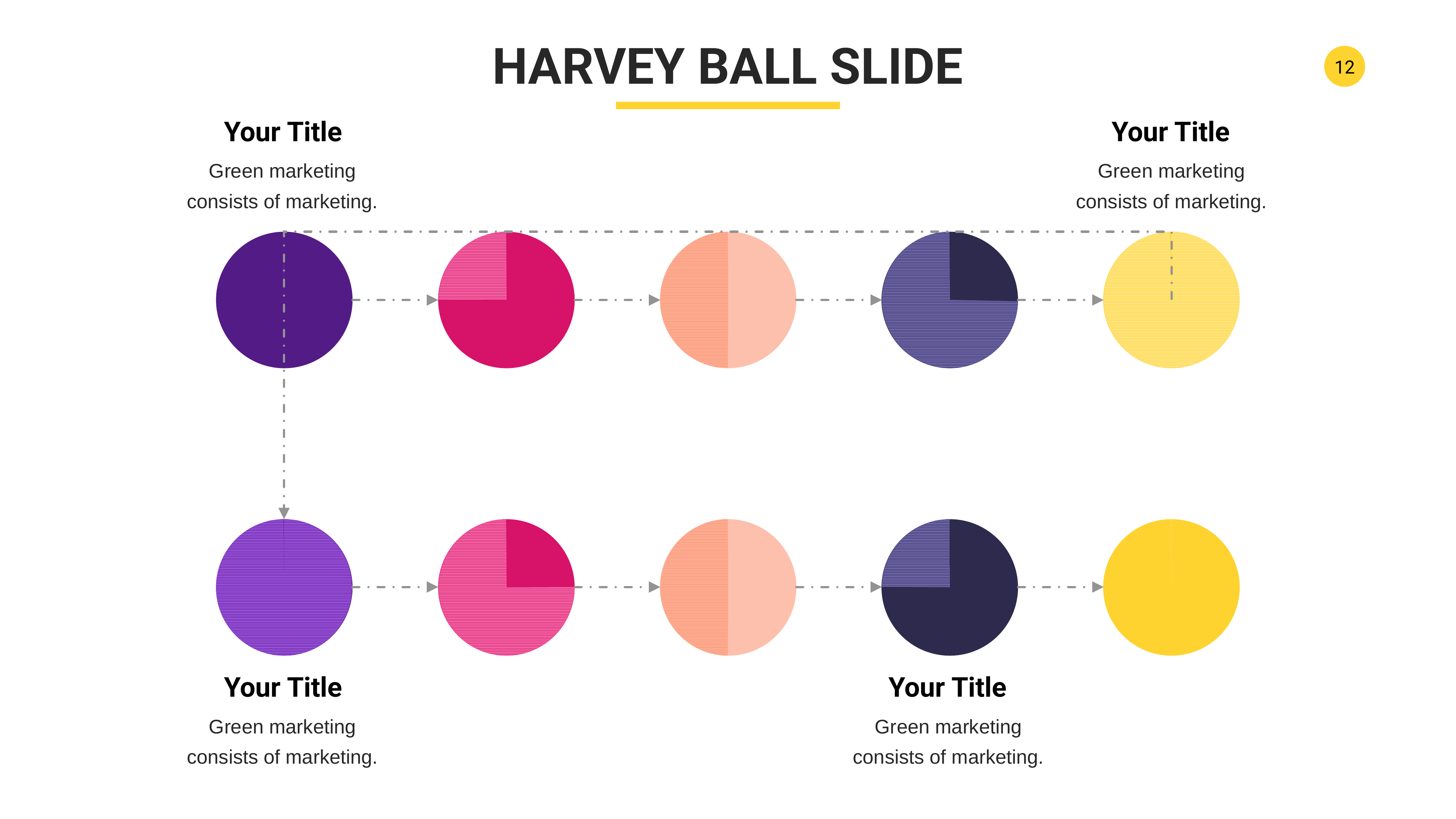

HARVEY BALL SLIDE

Your Title
Your Title
Green marketing consists of marketing.
Green marketing consists of marketing.

Your Title
Your Title
Green marketing consists of marketing.
Green marketing consists of marketing.